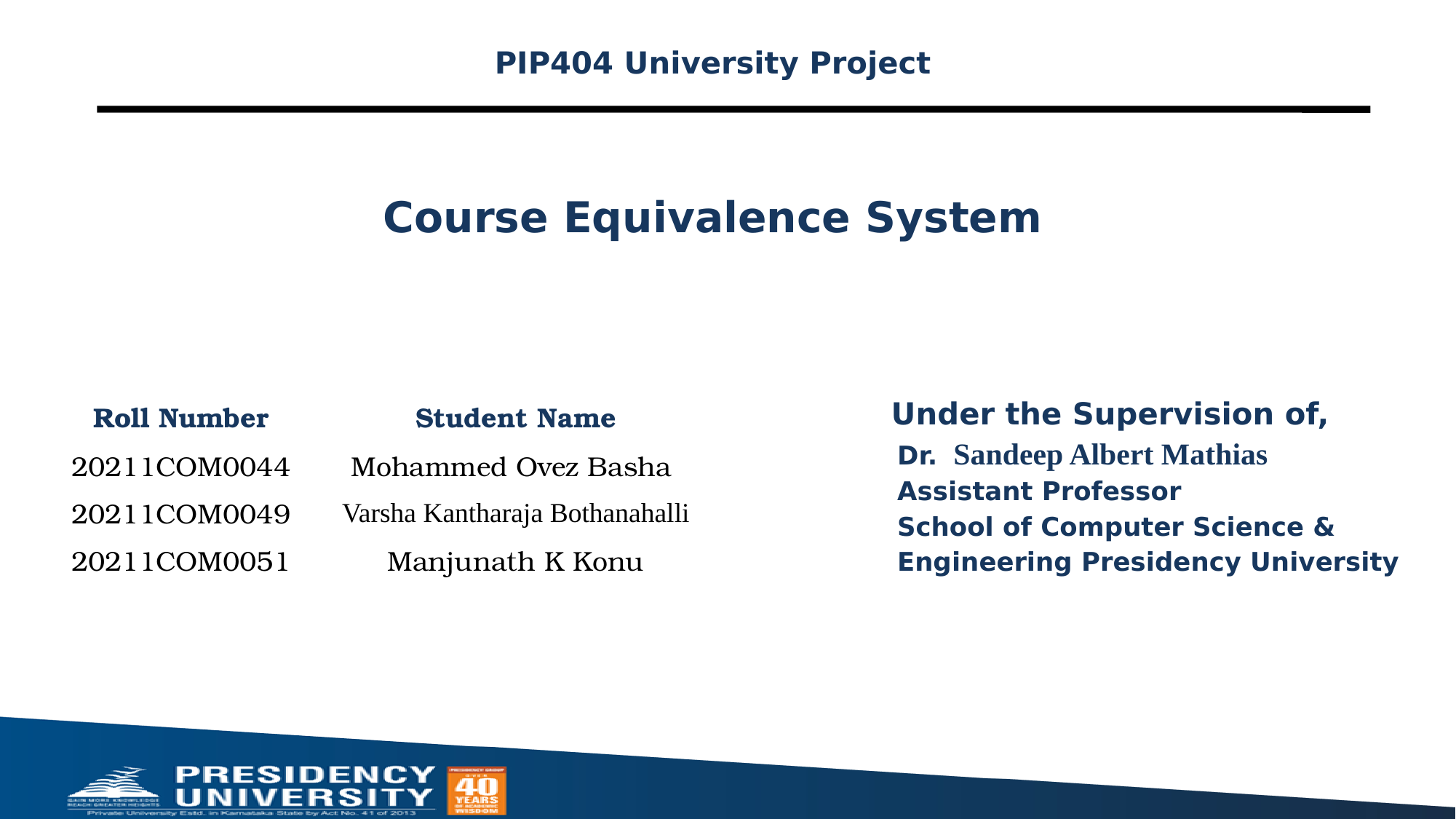

PIP404 University Project

# Course Equivalence System
  Under the Supervision of,
             Dr.  Sandeep Albert Mathias
             Assistant Professor
             School of Computer Science &
             Engineering Presidency University

| Roll Number | Student Name |
| --- | --- |
| 20211COM0044 | Mohammed Ovez Basha |
| 20211COM0049 | Varsha Kantharaja Bothanahalli |
| 20211COM0051 | Manjunath K Konu |